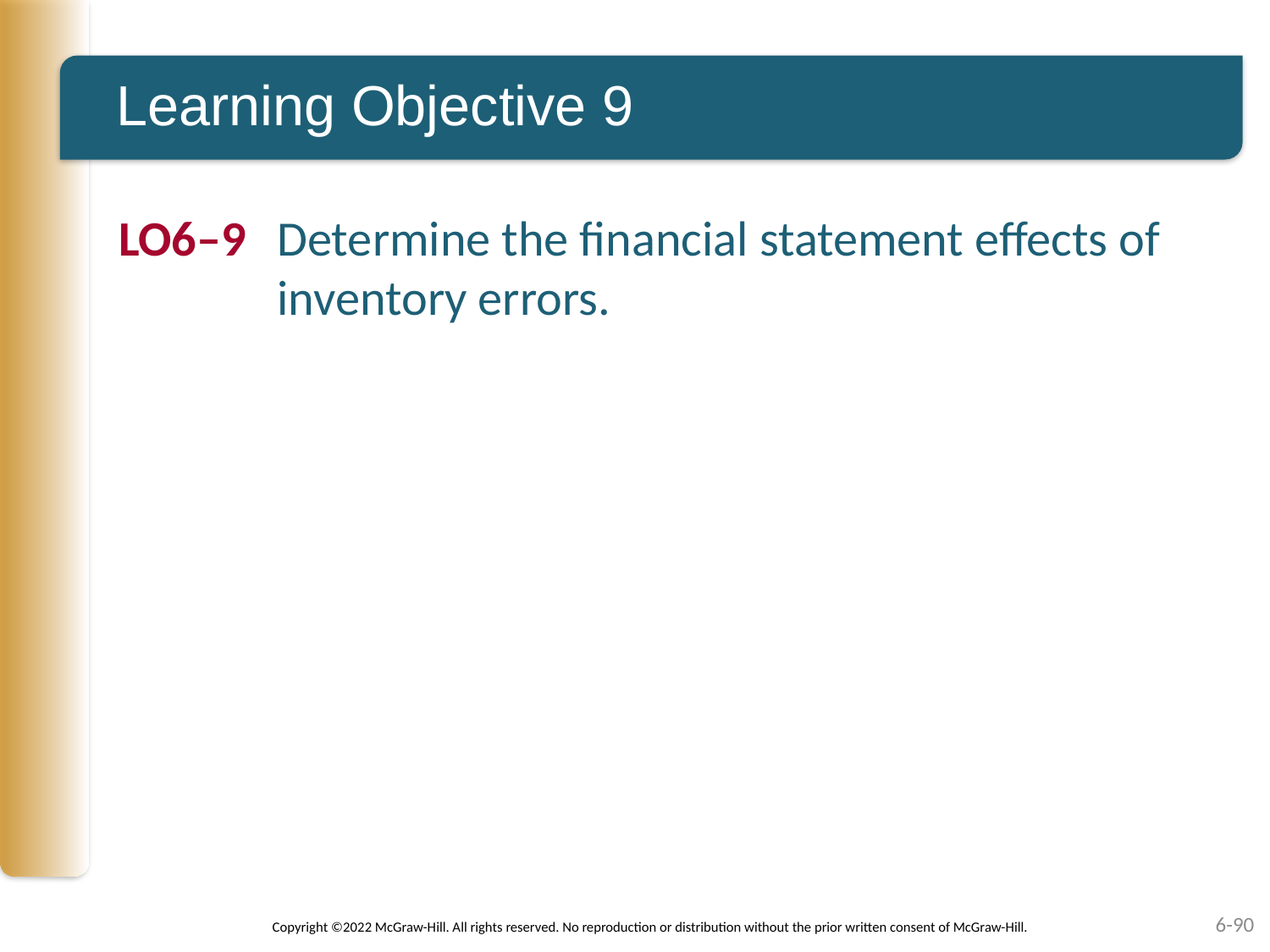

# Learning Objective 9
LO6–9	Determine the financial statement effects of inventory errors.
Copyright ©2022 McGraw-Hill. All rights reserved. No reproduction or distribution without the prior written consent of McGraw-Hill.